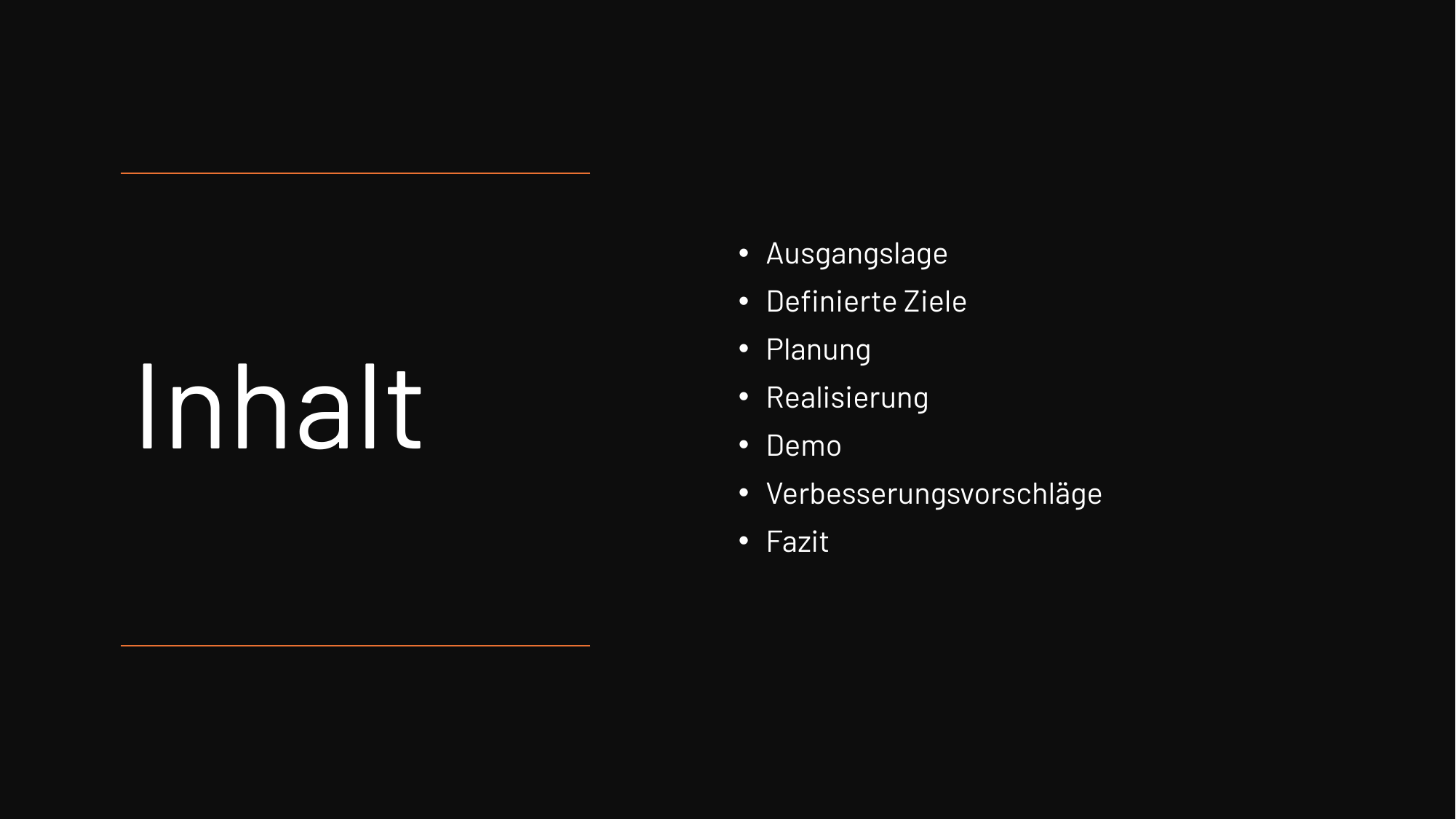

# Inhalt
Ausgangslage
Definierte Ziele
Planung
Realisierung
Demo
Verbesserungsvorschläge
Fazit